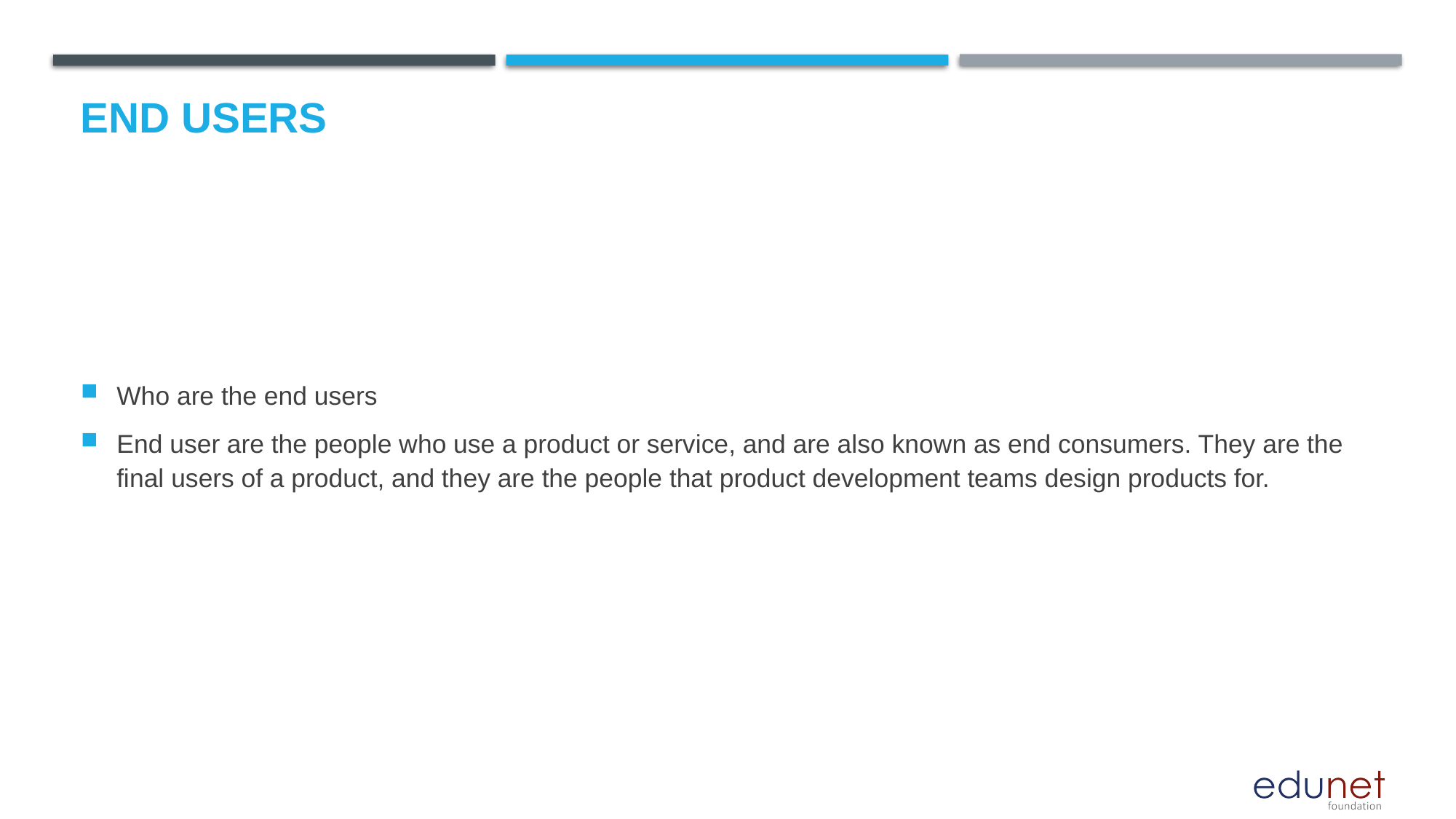

# End users
Who are the end users
End user are the people who use a product or service, and are also known as end consumers. They are the final users of a product, and they are the people that product development teams design products for.